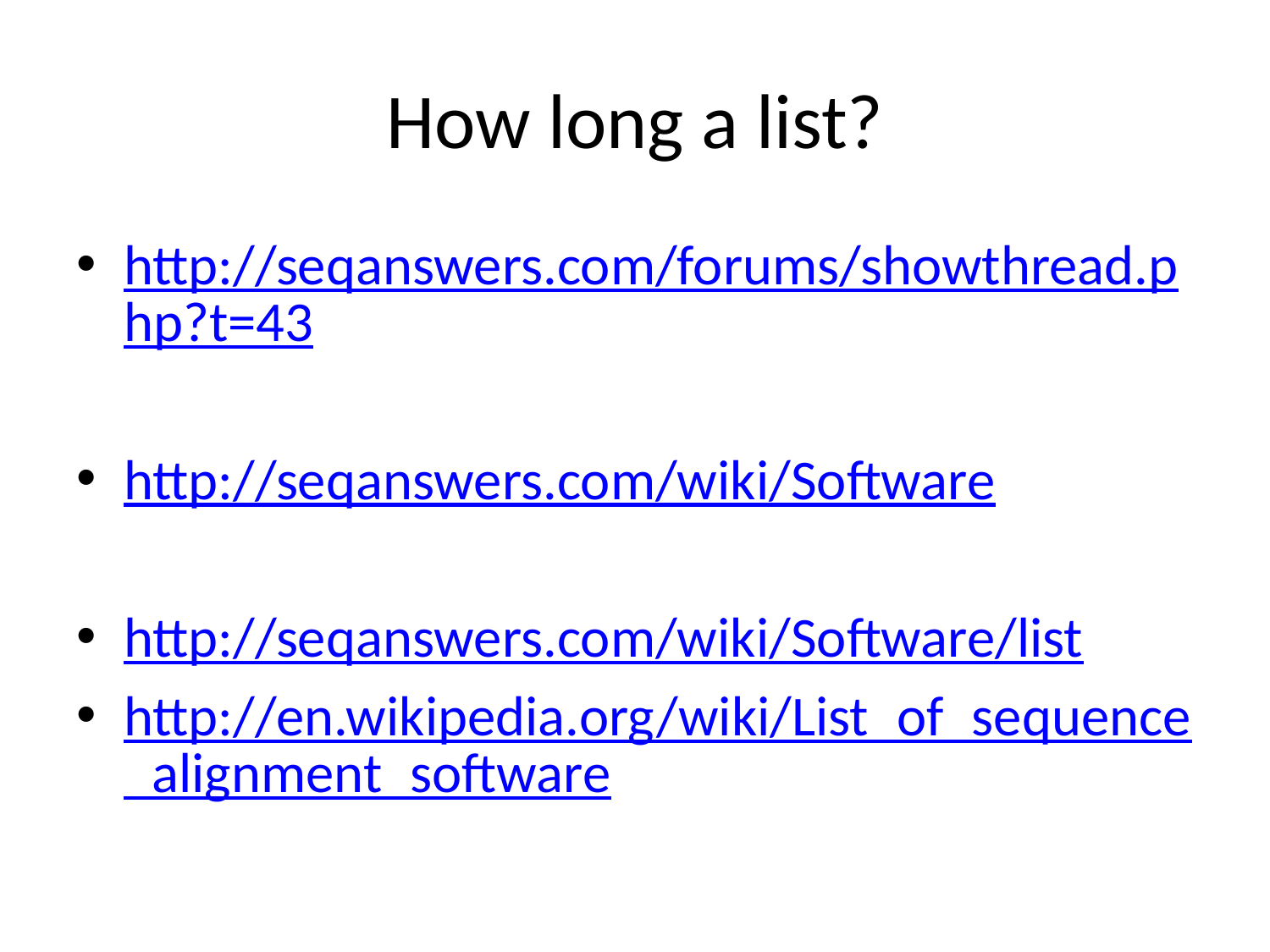

# How long a list?
http://seqanswers.com/forums/showthread.php?t=43

http://seqanswers.com/wiki/Software

http://seqanswers.com/wiki/Software/list
http://en.wikipedia.org/wiki/List_of_sequence_alignment_software